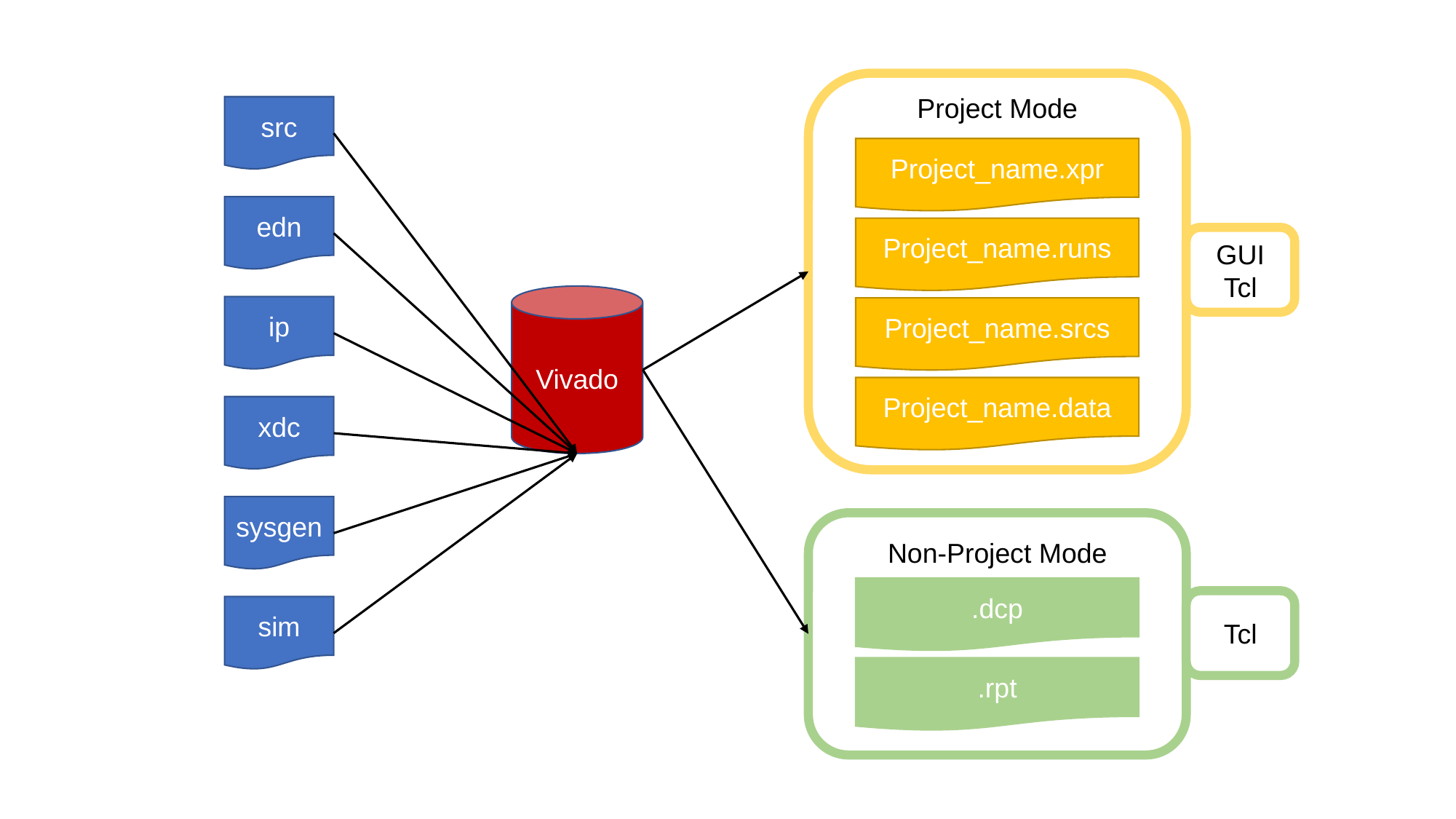

Project Mode

src
Project_name.xpr
edn
Project_name.runs
GUI Tcl
Vivado
ip
Project_name.srcs
Project_name.data
xdc
sysgen
Non-Project Mode

.dcp
Tcl
sim
.rpt